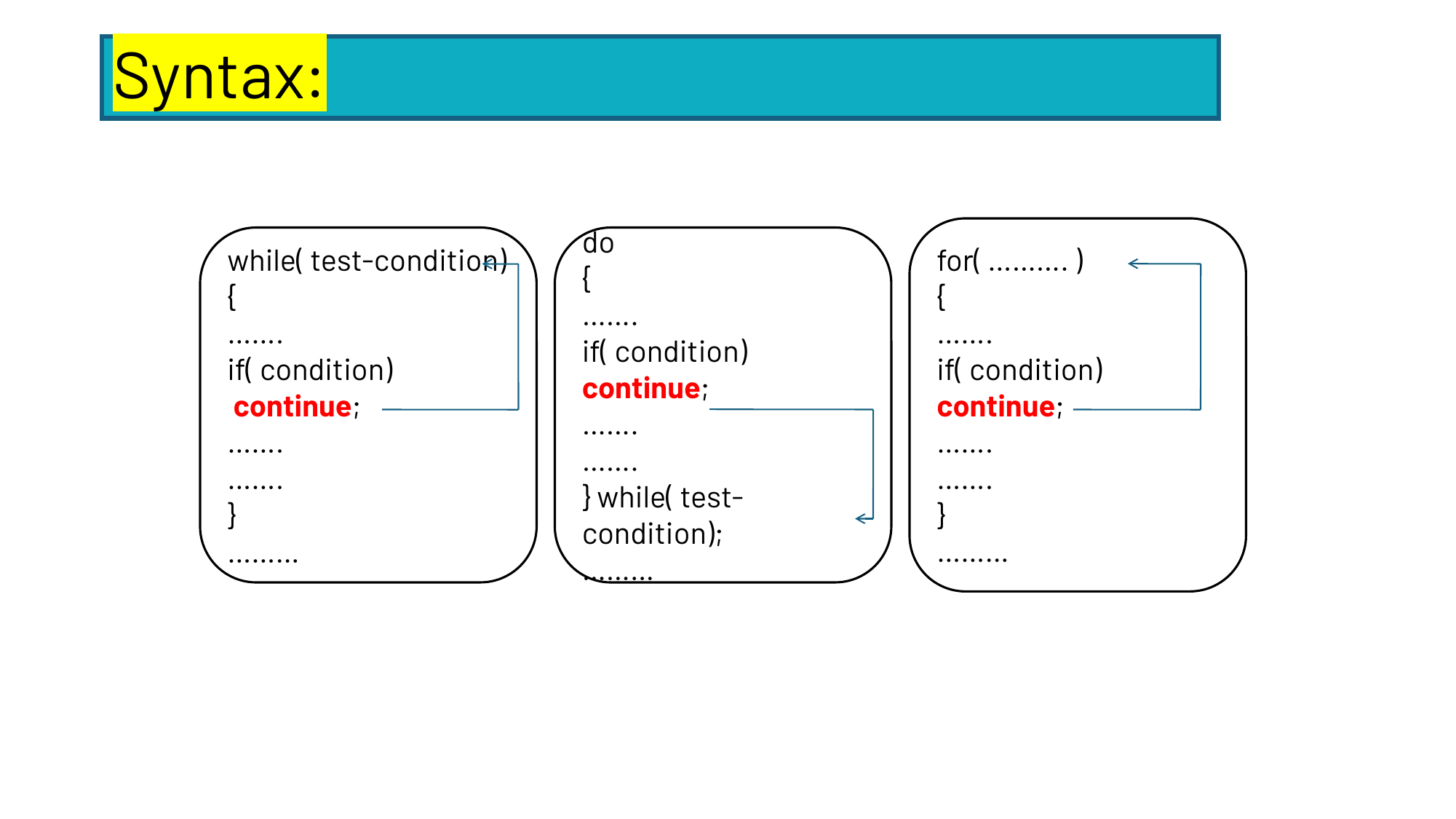

# Syntax:
for( ………. )
{
…….
if( condition)
continue;
…….
…….
}
………
while( test-condition)
{
…….
if( condition)
 continue;
…….
…….
}
………
do
{
…….
if( condition)
continue;
…….
…….
} while( test-condition);
………